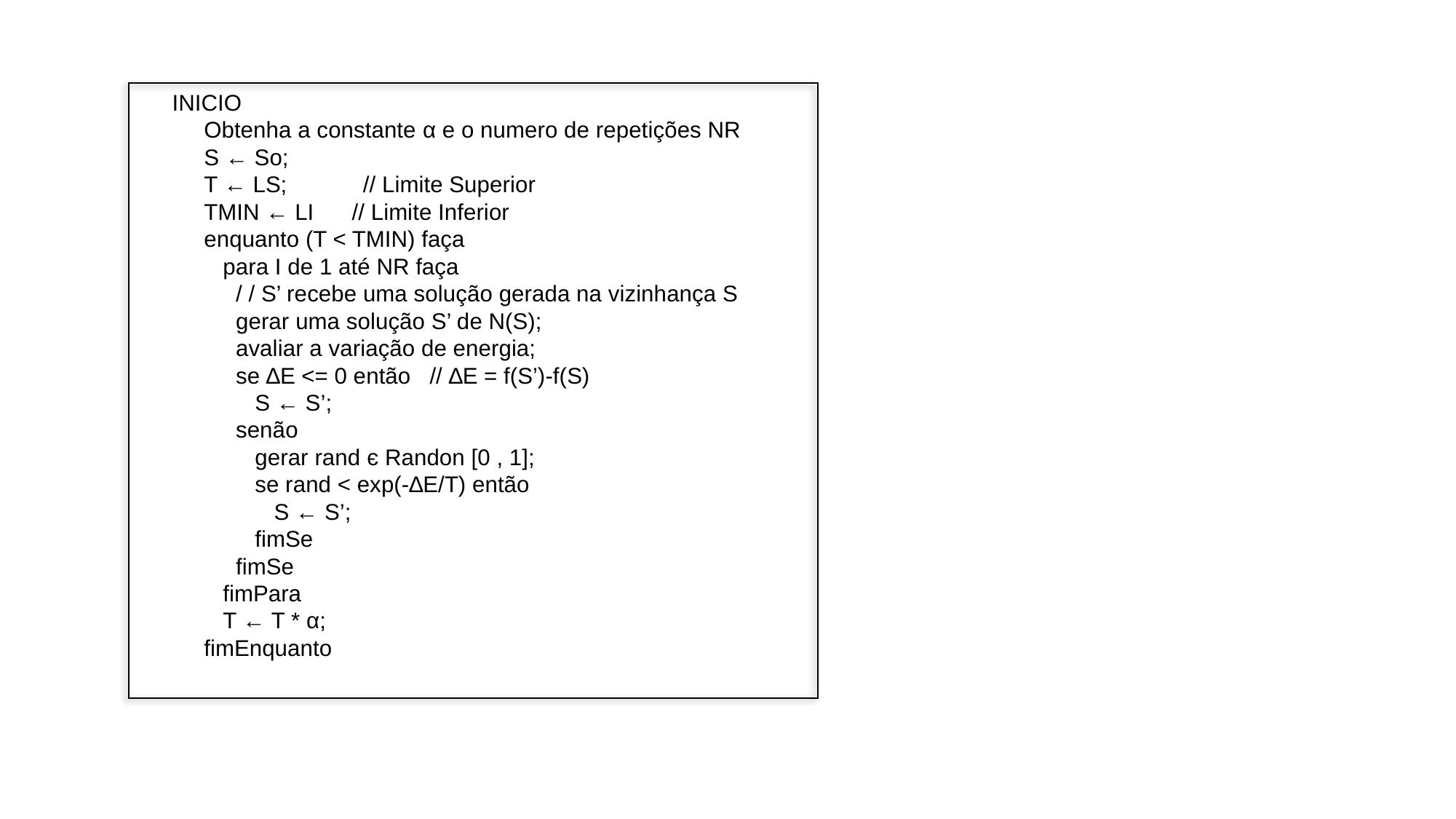

INICIO
     Obtenha a constante α e o numero de repetições NR
     S ← So;
     T ← LS;            // Limite Superior
     TMIN ← LI      // Limite Inferior
     enquanto (T < TMIN) faça
        para I de 1 até NR faça
          / / S’ recebe uma solução gerada na vizinhança S
          gerar uma solução S’ de N(S);
          avaliar a variação de energia;
          se ∆E <= 0 então   // ∆E = f(S’)-f(S)
             S ← S’;
          senão
             gerar rand є Randon [0 , 1];
             se rand < exp(-∆E/T) então
                S ← S’;
             fimSe
          fimSe
        fimPara
        T ← T * α;
     fimEnquanto